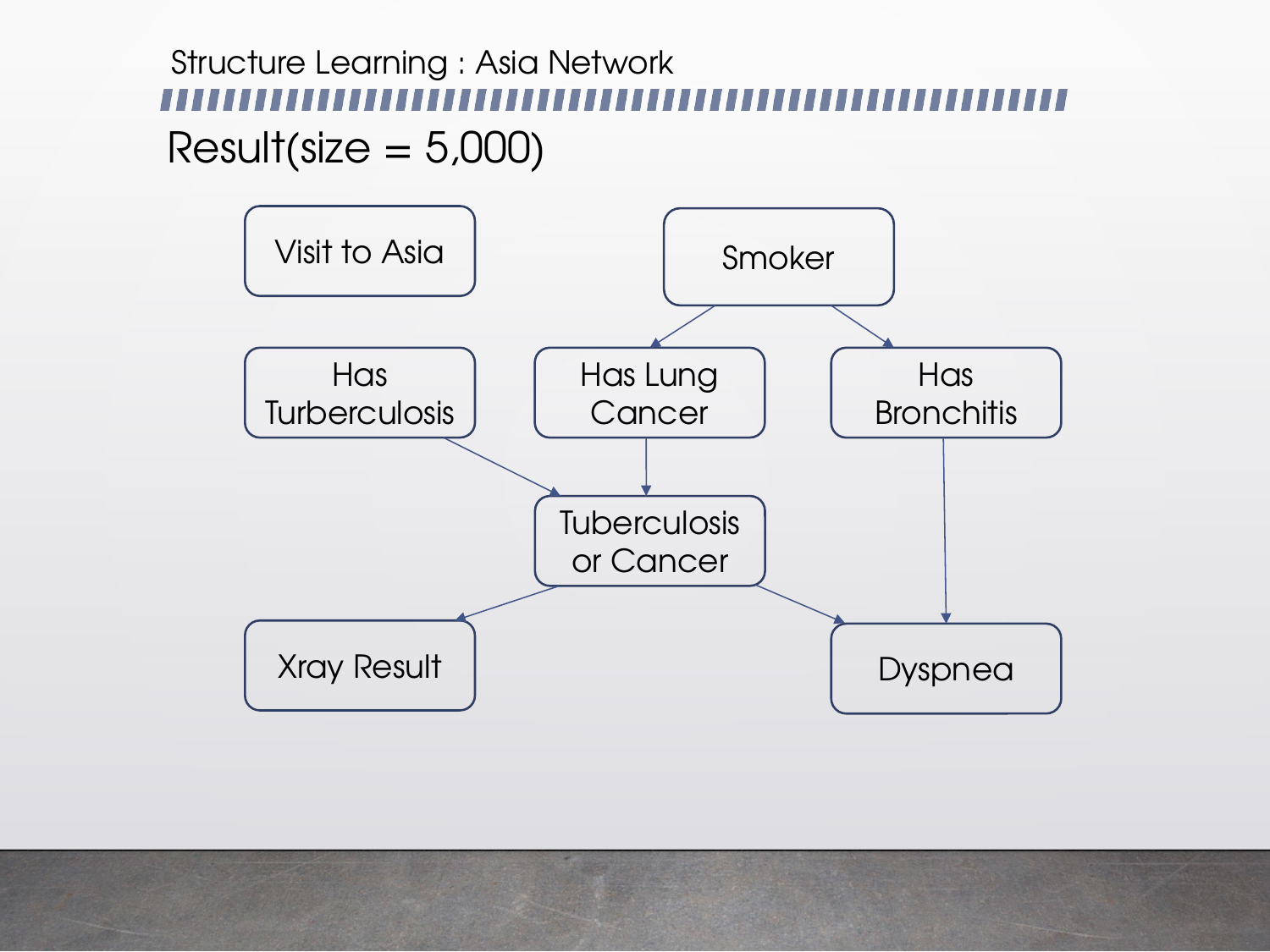

Structure Learning : Asia Network
Result(size = 5,000)
Visit to Asia
Smoker
Has Turberculosis
Has Lung Cancer
Has Bronchitis
Tuberculosis or Cancer
Xray Result
Dyspnea